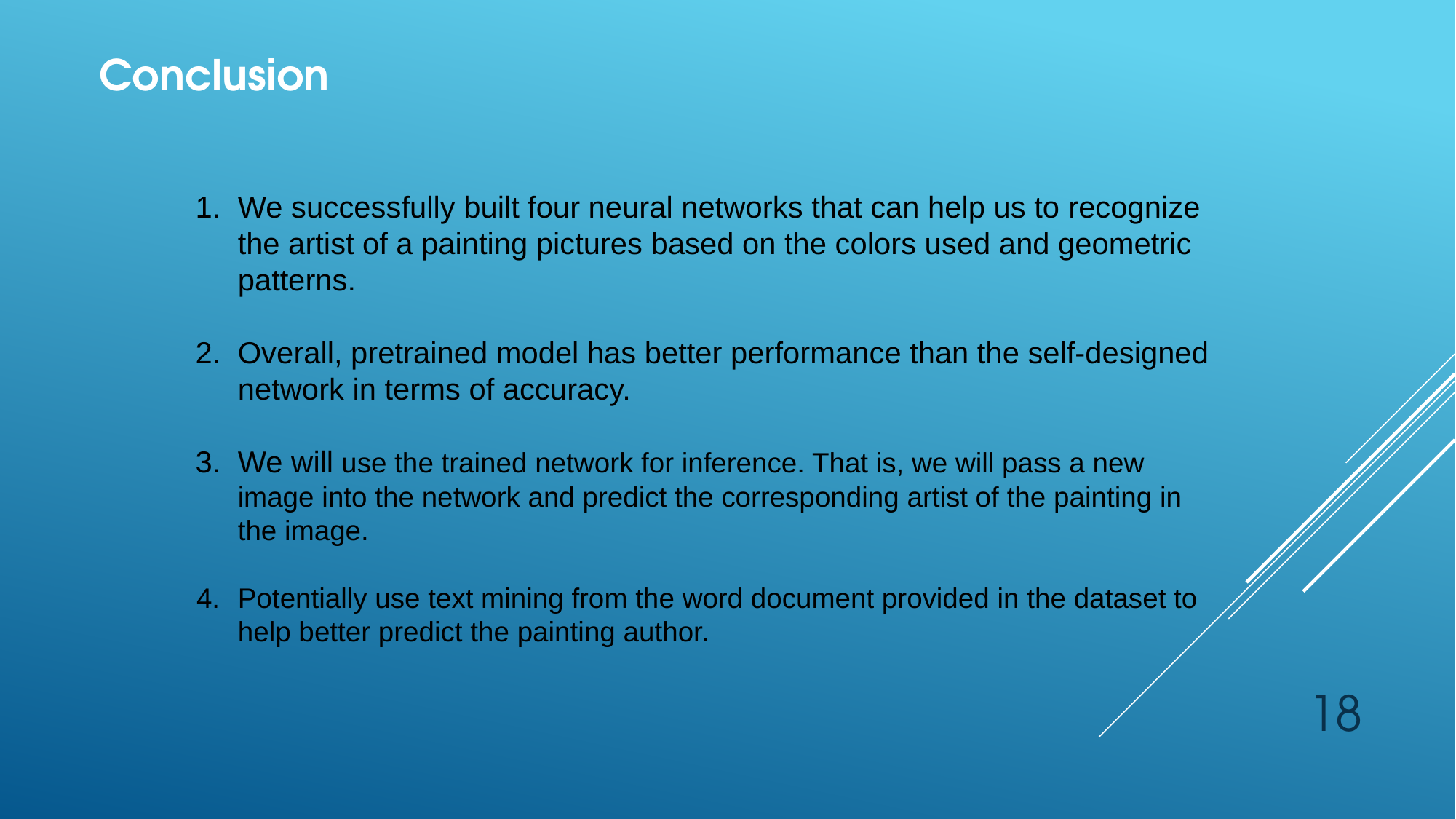

Conclusion
We successfully built four neural networks that can help us to recognize the artist of a painting pictures based on the colors used and geometric patterns.

Overall, pretrained model has better performance than the self-designed network in terms of accuracy.

We will use the trained network for inference. That is, we will pass a new image into the network and predict the corresponding artist of the painting in the image.

Potentially use text mining from the word document provided in the dataset to help better predict the painting author.
18